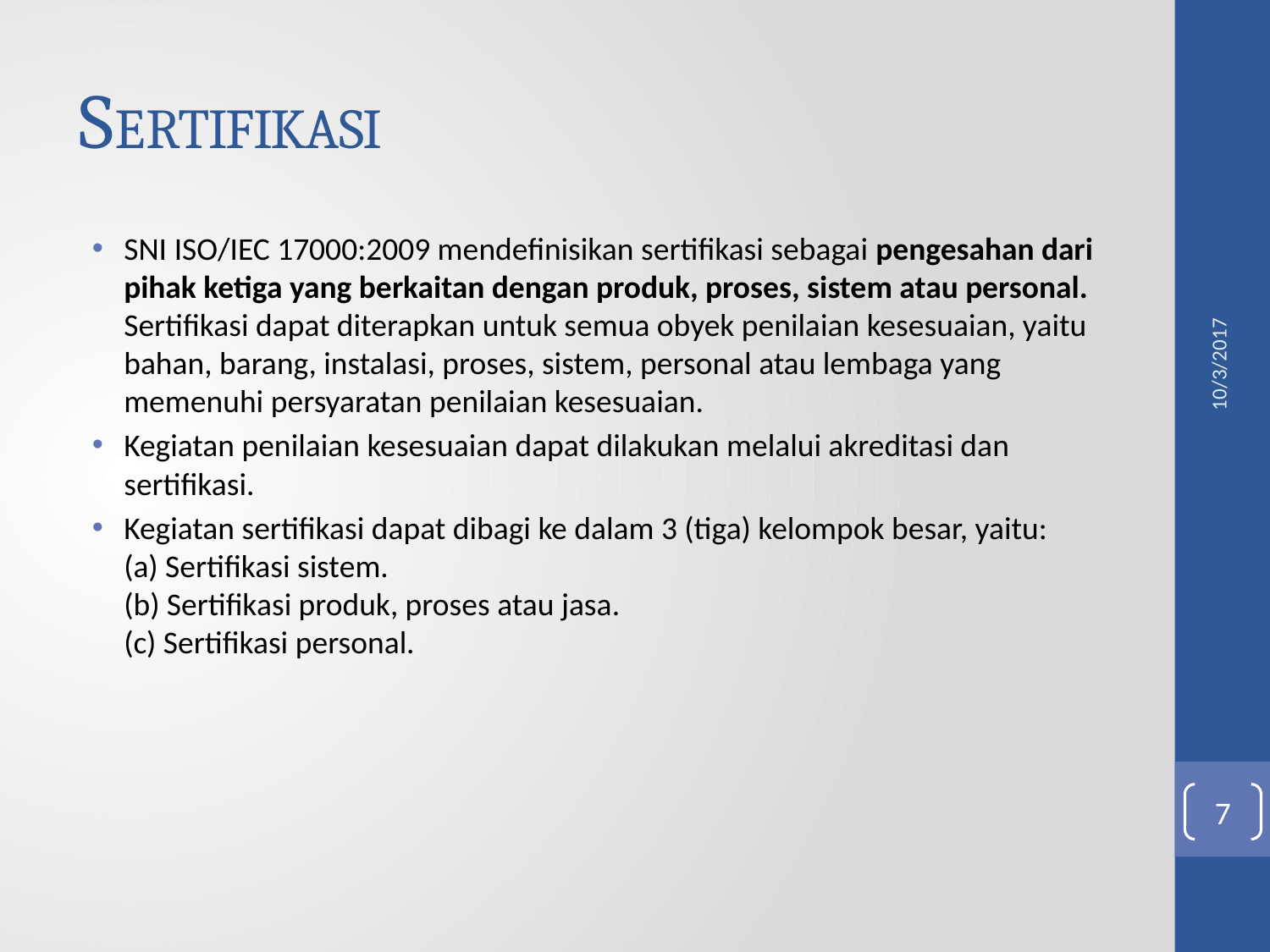

# SERTIFIKASI
SNI ISO/IEC 17000:2009 mendefinisikan sertifikasi sebagai pengesahan dari pihak ketiga yang berkaitan dengan produk, proses, sistem atau personal. Sertifikasi dapat diterapkan untuk semua obyek penilaian kesesuaian, yaitu bahan, barang, instalasi, proses, sistem, personal atau lembaga yang memenuhi persyaratan penilaian kesesuaian.
Kegiatan penilaian kesesuaian dapat dilakukan melalui akreditasi dan sertifikasi.
Kegiatan sertifikasi dapat dibagi ke dalam 3 (tiga) kelompok besar, yaitu:
(a) Sertifikasi sistem.
(b) Sertifikasi produk, proses atau jasa.
(c) Sertifikasi personal.
10/3/2017
7